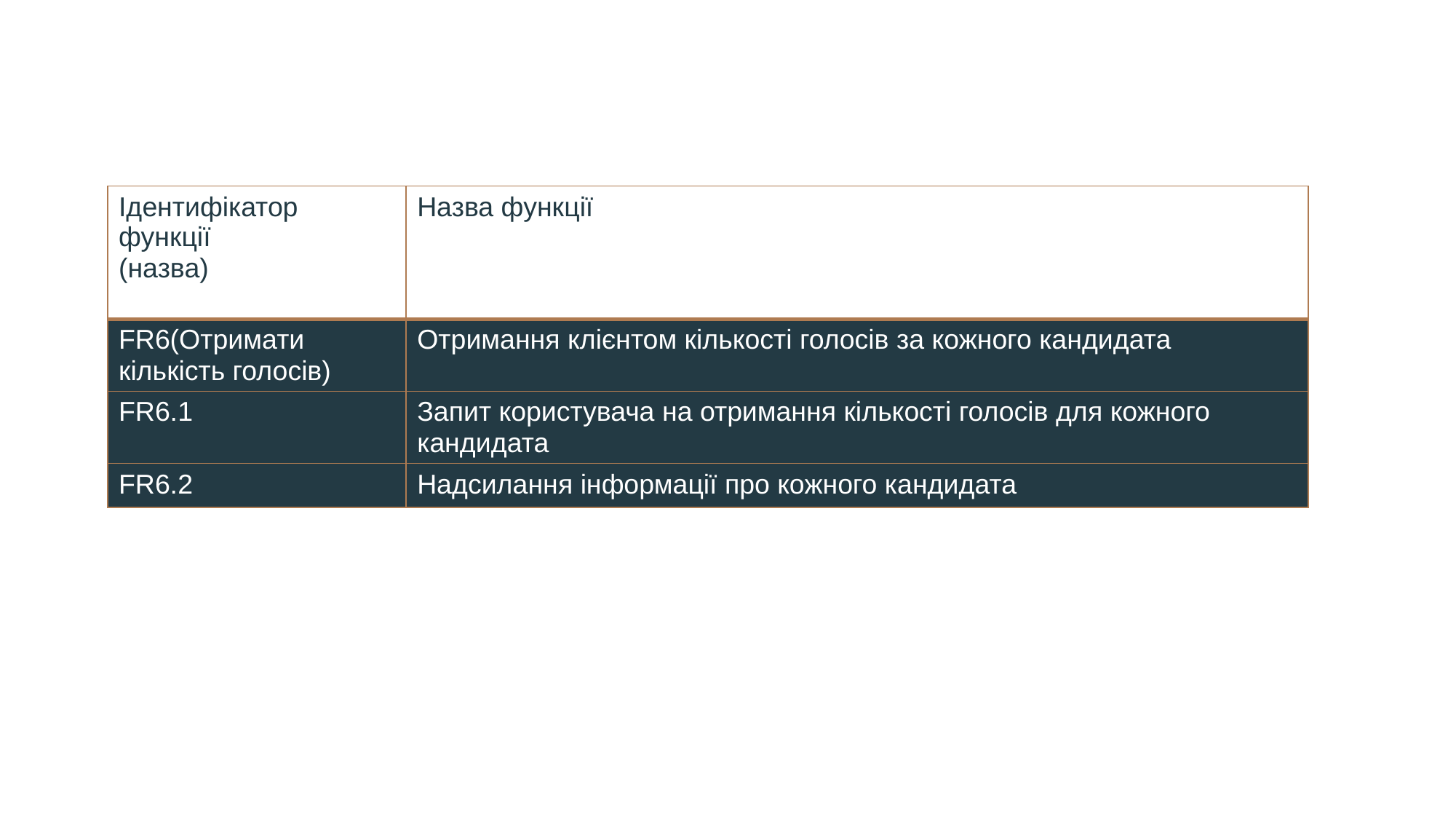

| Ідентифікатор функції (назва) | Назва функції |
| --- | --- |
| FR6(Отримати кількість голосів) | Отримання клієнтом кількості голосів за кожного кандидата |
| FR6.1 | Запит користувача на отримання кількості голосів для кожного кандидата |
| FR6.2 | Надсилання інформації про кожного кандидата |